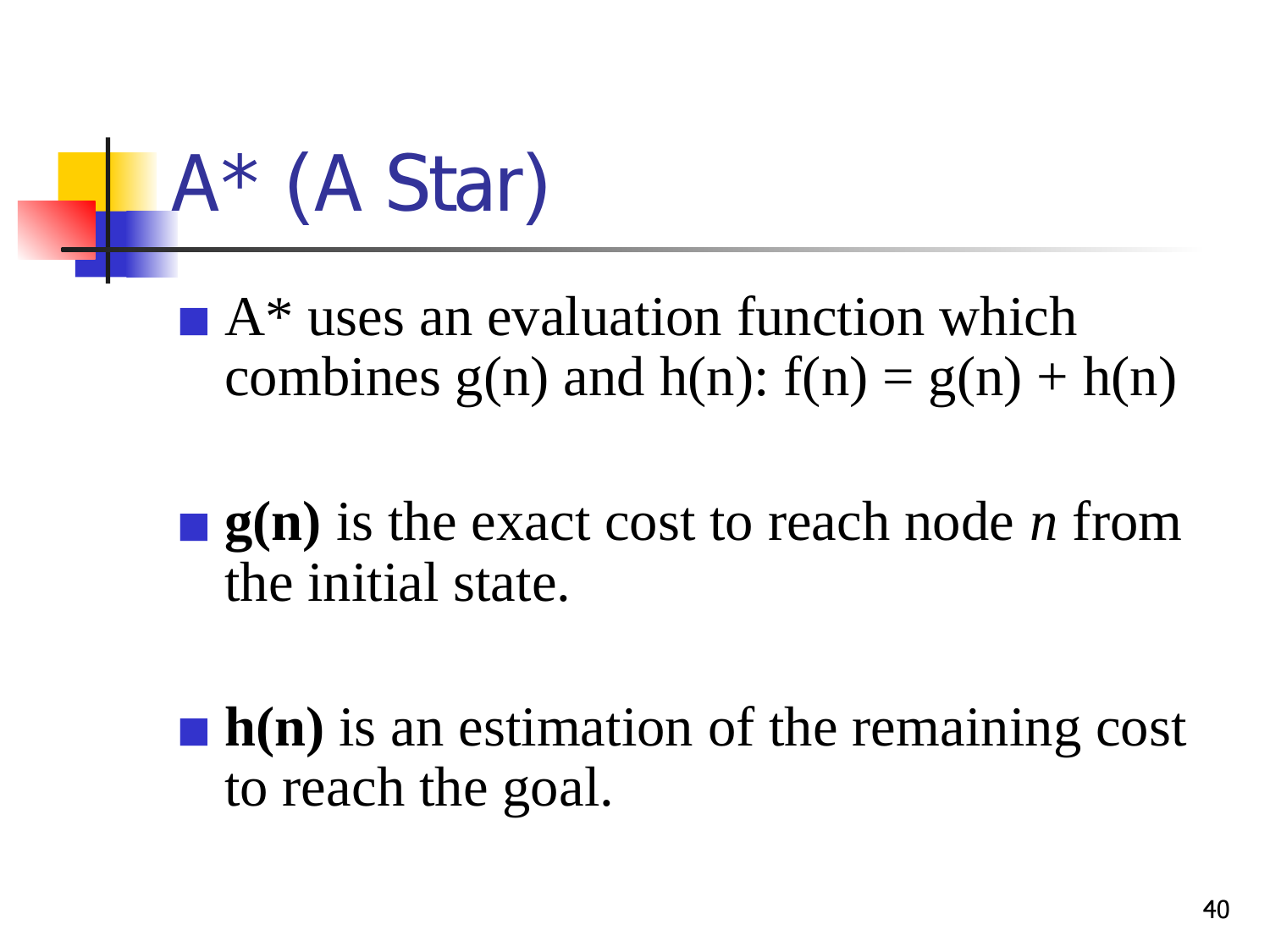

# A* (A Star)
A* uses an evaluation function which combines g(n) and h(n): f(n) = g(n) + h(n)

g(n) is the exact cost to reach node n from the initial state.

h(n) is an estimation of the remaining cost to reach the goal.
40